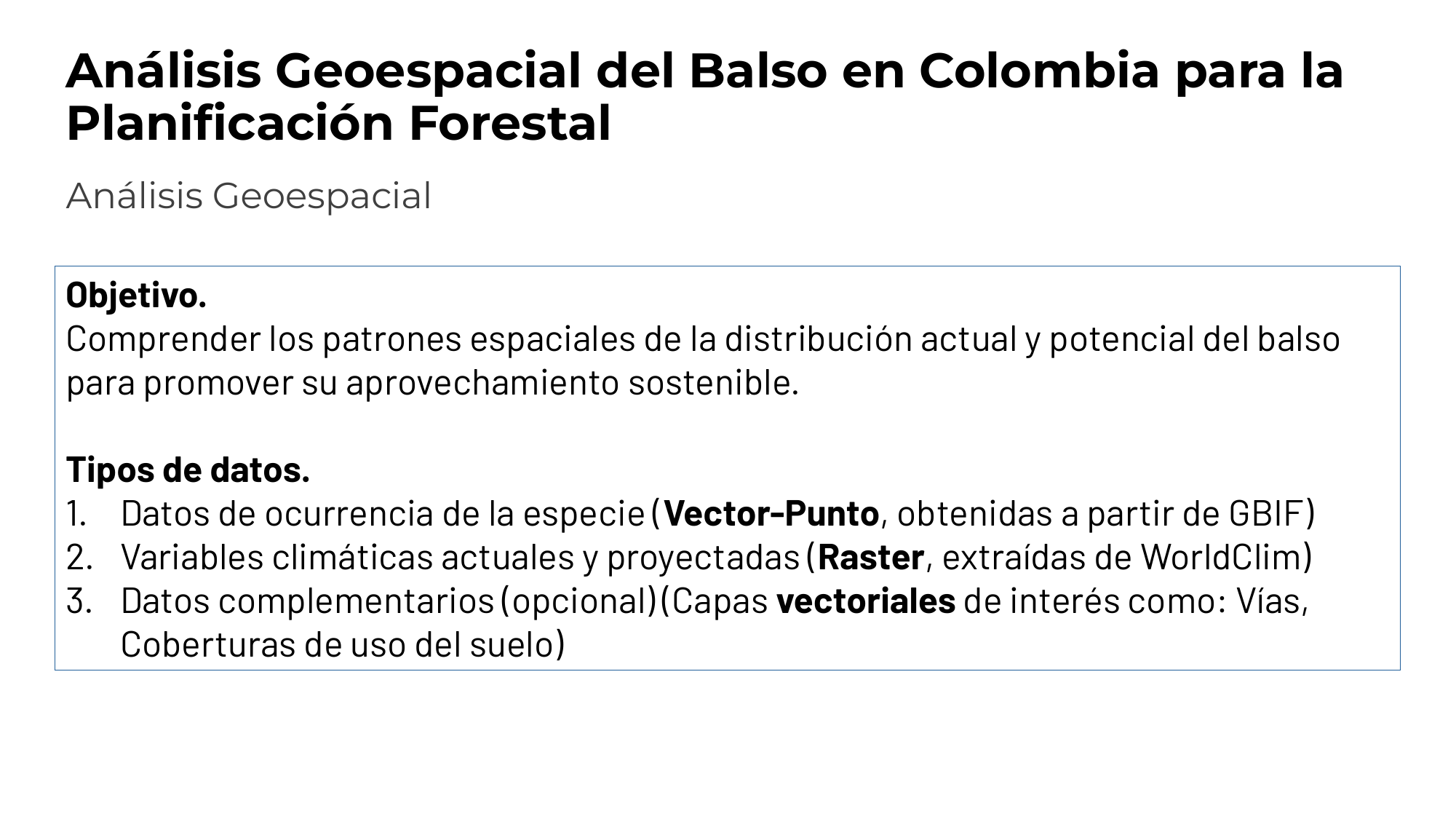

Análisis Geoespacial del Balso en Colombia para la Planificación Forestal
Análisis Geoespacial
Objetivo.
Comprender los patrones espaciales de la distribución actual y potencial del balso para promover su aprovechamiento sostenible.

Tipos de datos.
Datos de ocurrencia de la especie (Vector-Punto, obtenidas a partir de GBIF)
Variables climáticas actuales y proyectadas (Raster, extraídas de WorldClim)
Datos complementarios (opcional) (Capas vectoriales de interés como: Vías, Coberturas de uso del suelo)